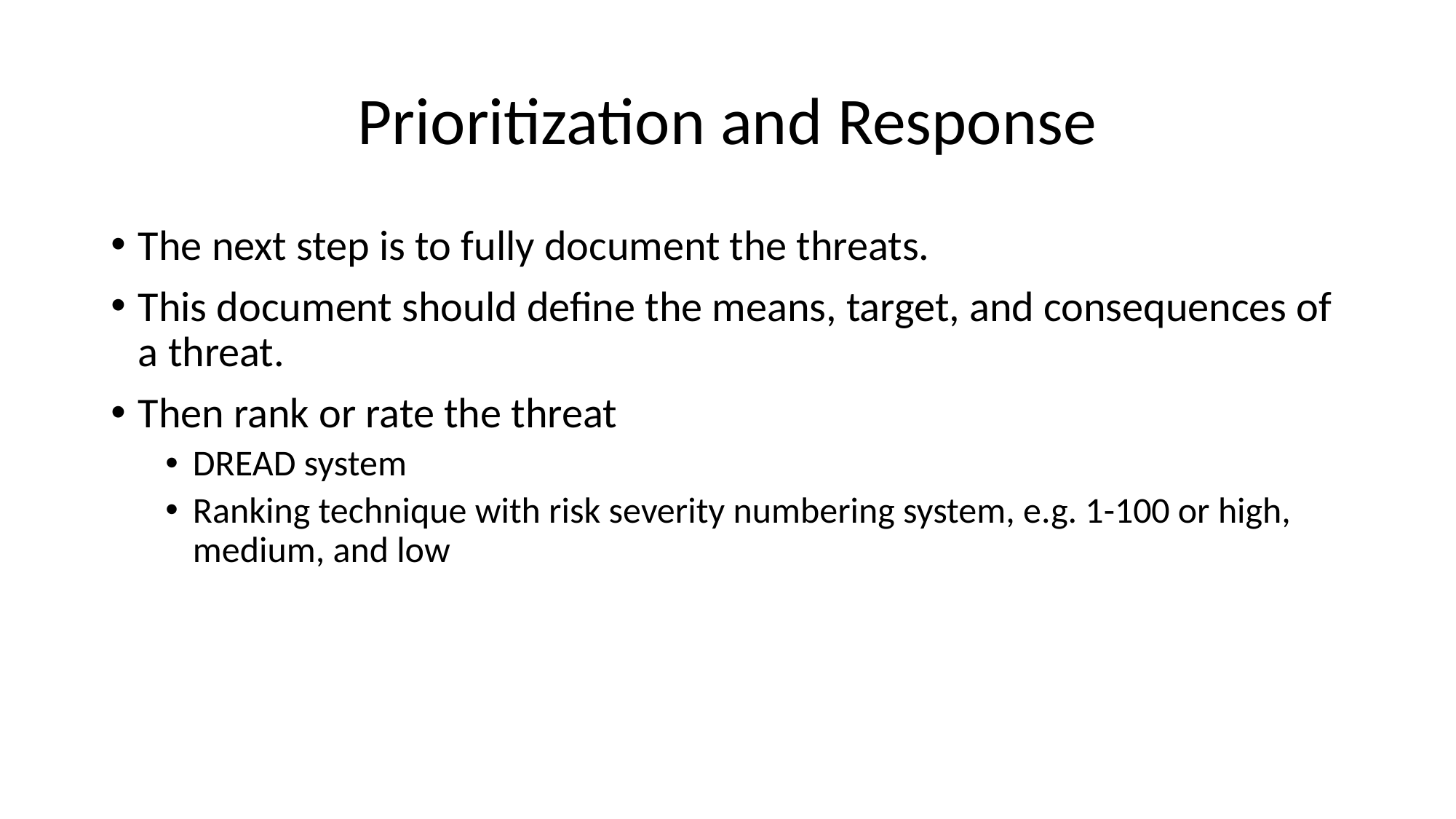

# Prioritization and Response
The next step is to fully document the threats.
This document should define the means, target, and consequences of a threat.
Then rank or rate the threat
DREAD system
Ranking technique with risk severity numbering system, e.g. 1-100 or high, medium, and low